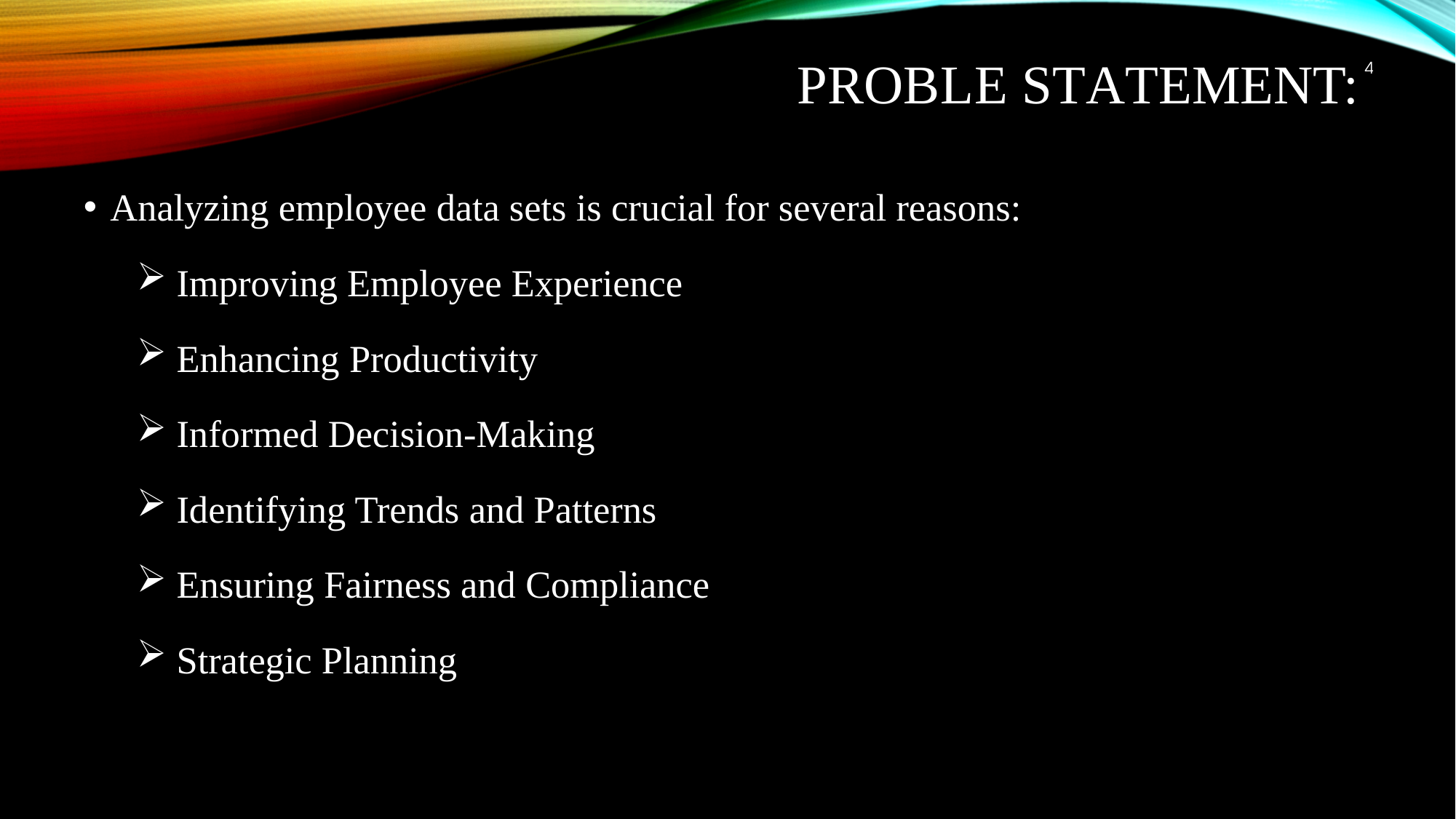

4
# PROBLE STATEMENT:
Analyzing employee data sets is crucial for several reasons:
Improving Employee Experience
Enhancing Productivity
Informed Decision-Making
Identifying Trends and Patterns
Ensuring Fairness and Compliance
Strategic Planning